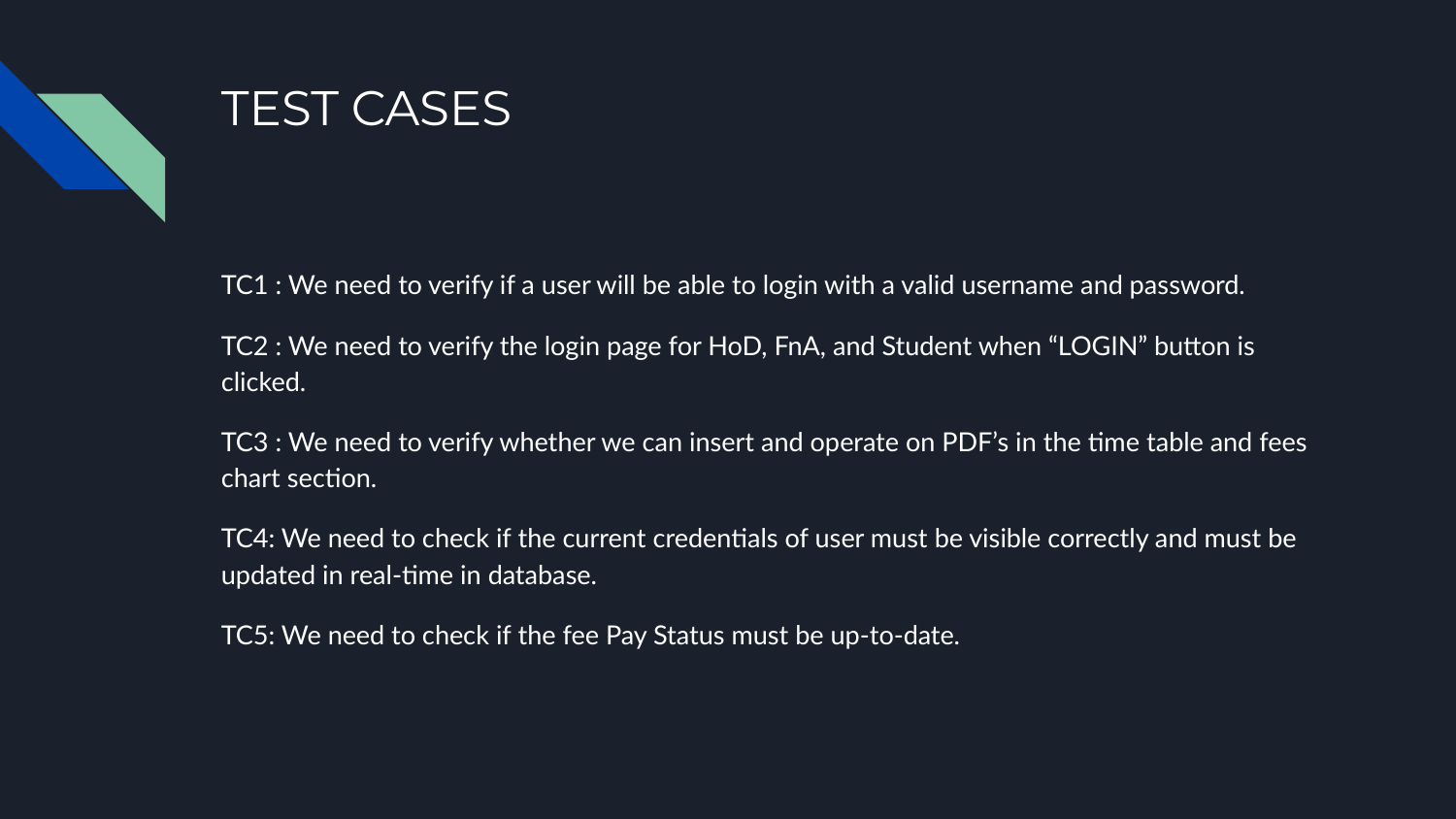

# TEST CASES
TC1 : We need to verify if a user will be able to login with a valid username and password.
TC2 : We need to verify the login page for HoD, FnA, and Student when “LOGIN” button is clicked.
TC3 : We need to verify whether we can insert and operate on PDF’s in the time table and fees chart section.
TC4: We need to check if the current credentials of user must be visible correctly and must be updated in real-time in database.
TC5: We need to check if the fee Pay Status must be up-to-date.